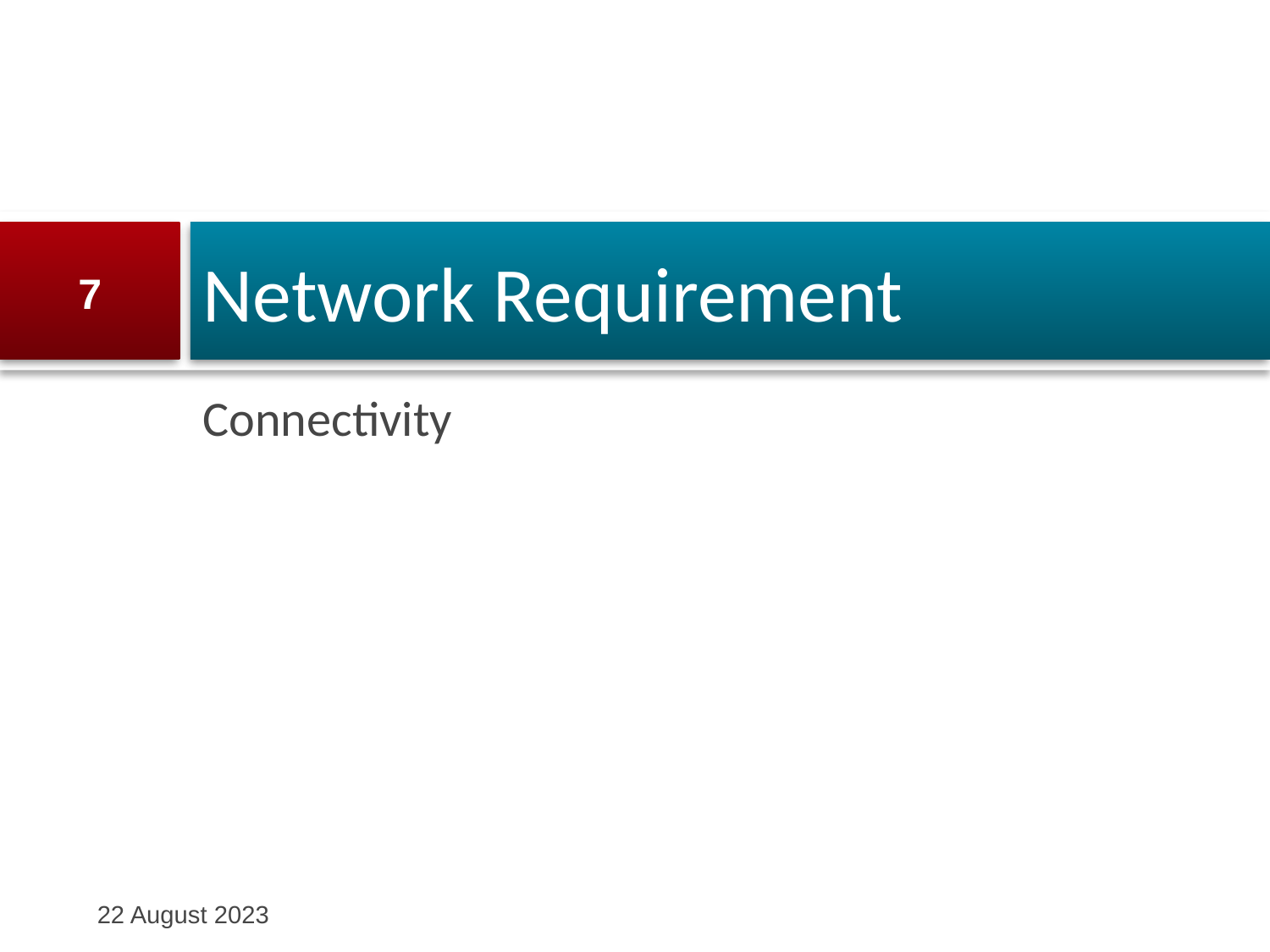

# Network Requirement
7
Connectivity
22 August 2023